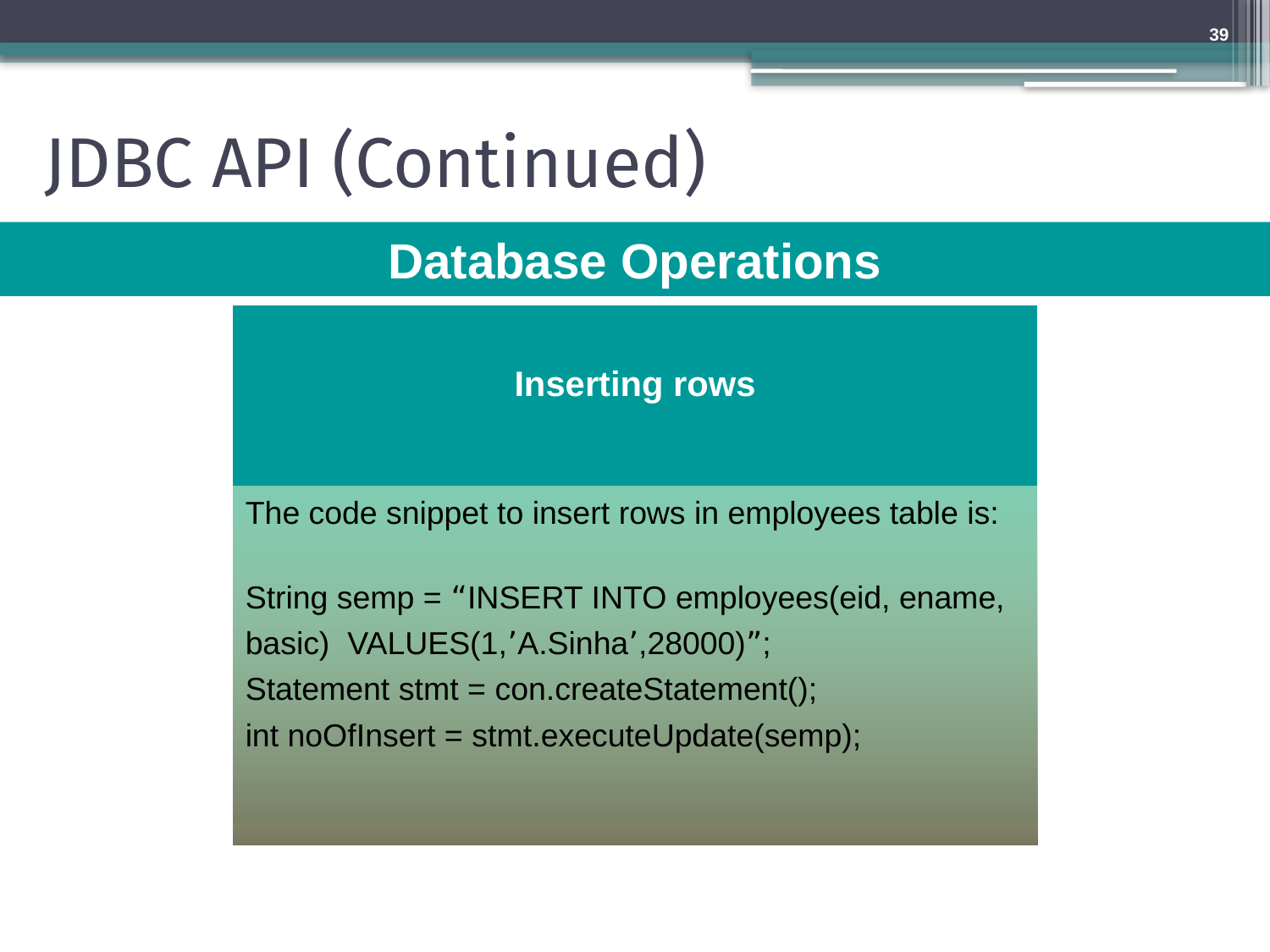

39
# JDBC API (Continued)
Database Operations

Inserting rows
The code snippet to insert rows in employees table is:

String semp = “INSERT INTO employees(eid, ename,
basic)  VALUES(1,’A.Sinha’,28000)”;
Statement stmt = con.createStatement();
int noOfInsert = stmt.executeUpdate(semp);